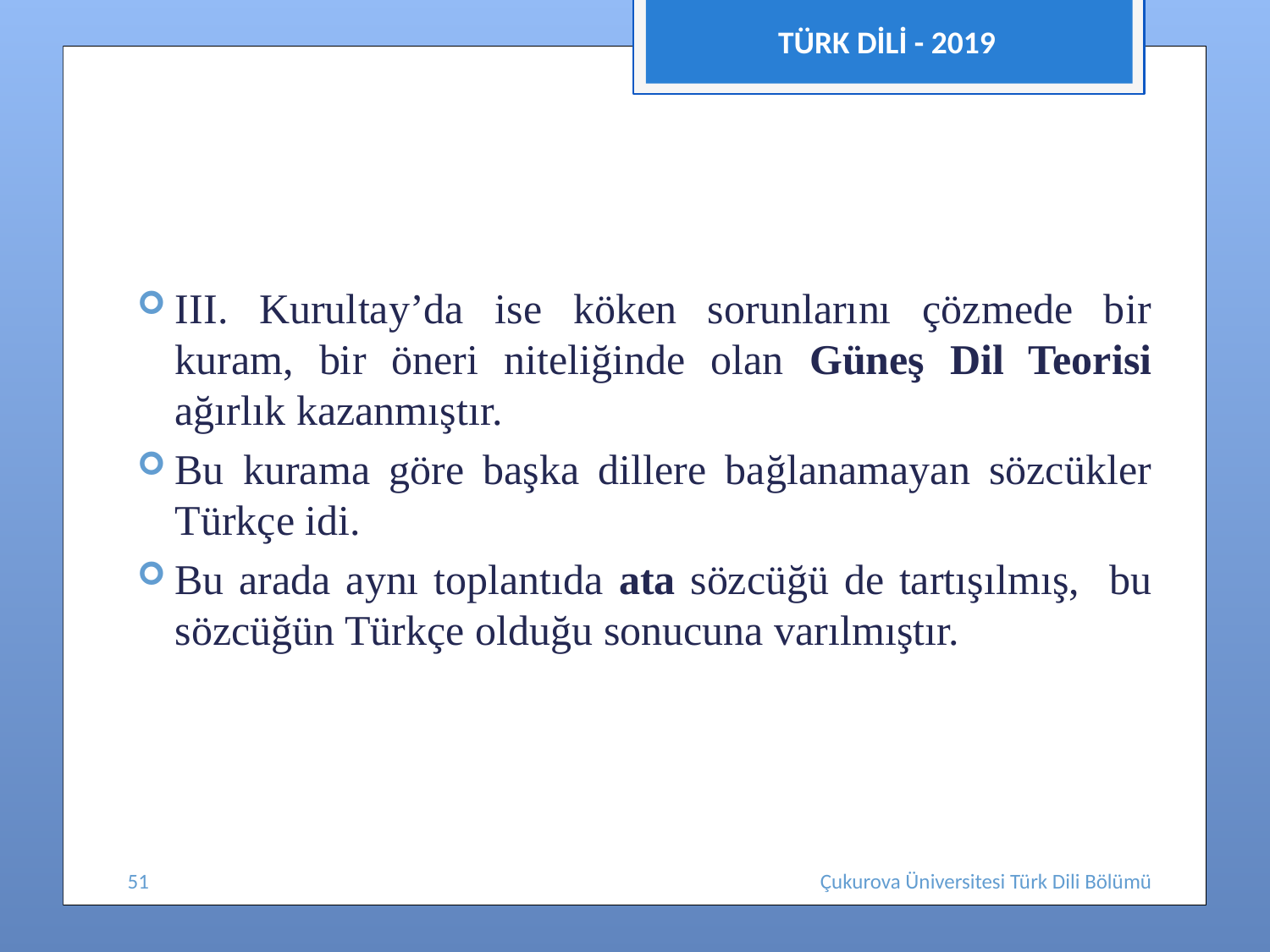

TÜRK DİLİ - 2019
#

III. Kurultay’da ise köken sorunlarını çözmede bir kuram, bir öneri niteliğinde olan Güneş Dil Teorisi ağırlık kazanmıştır.
Bu kurama göre başka dillere bağlanamayan sözcükler Türkçe idi.
Bu arada aynı toplantıda ata sözcüğü de tartışılmış,  bu sözcüğün Türkçe olduğu sonucuna varılmıştır.
51
Çukurova Üniversitesi Türk Dili Bölümü